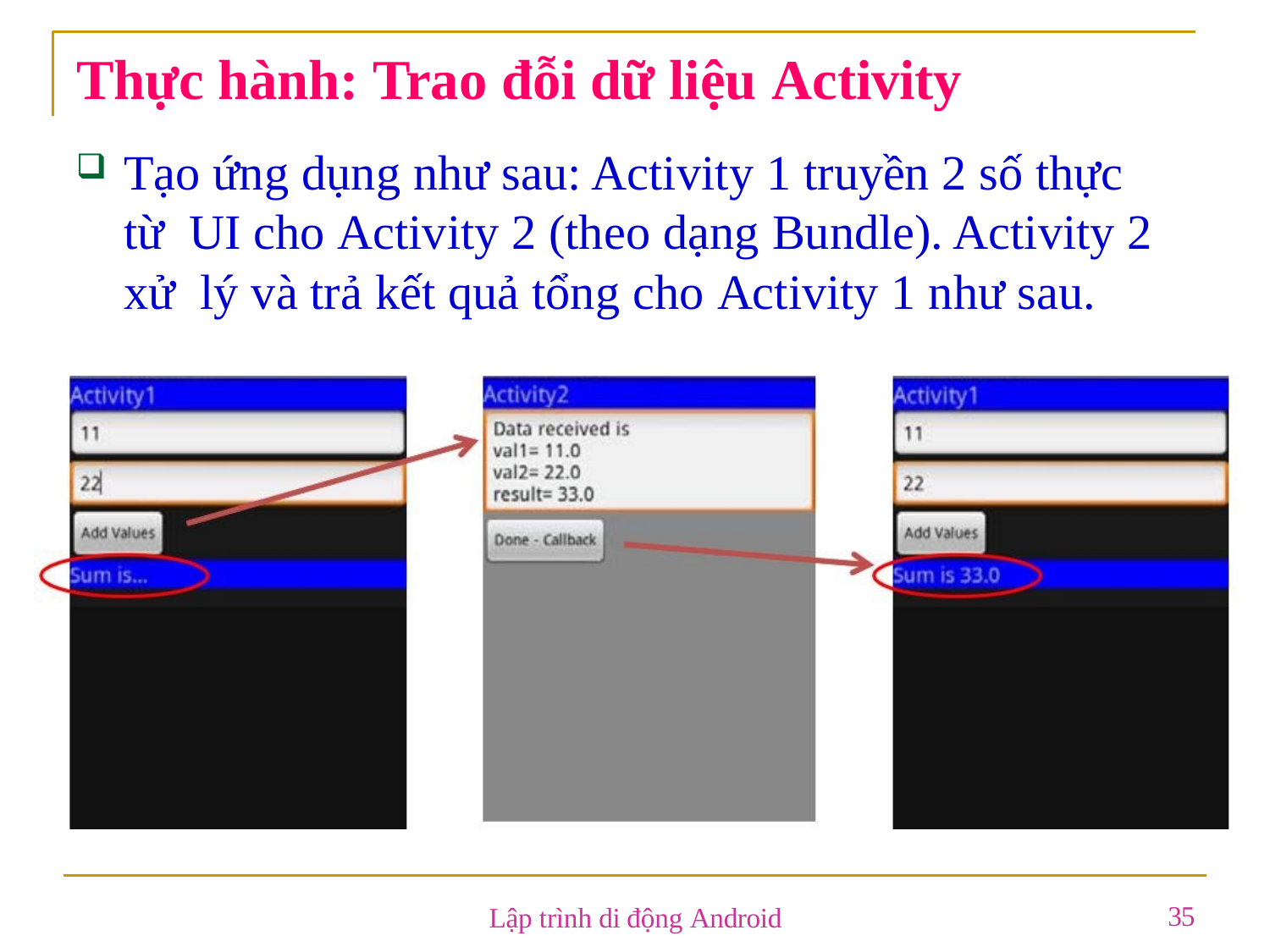

# Thực hành: Trao đỗi dữ liệu Activity
Tạo ứng dụng như sau: Activity 1 truyền 2 số thực từ  UI cho Activity 2 (theo dạng Bundle). Activity 2 xử  lý và trả kết quả tổng cho Activity 1 như sau.

35
Lập trình di động Android